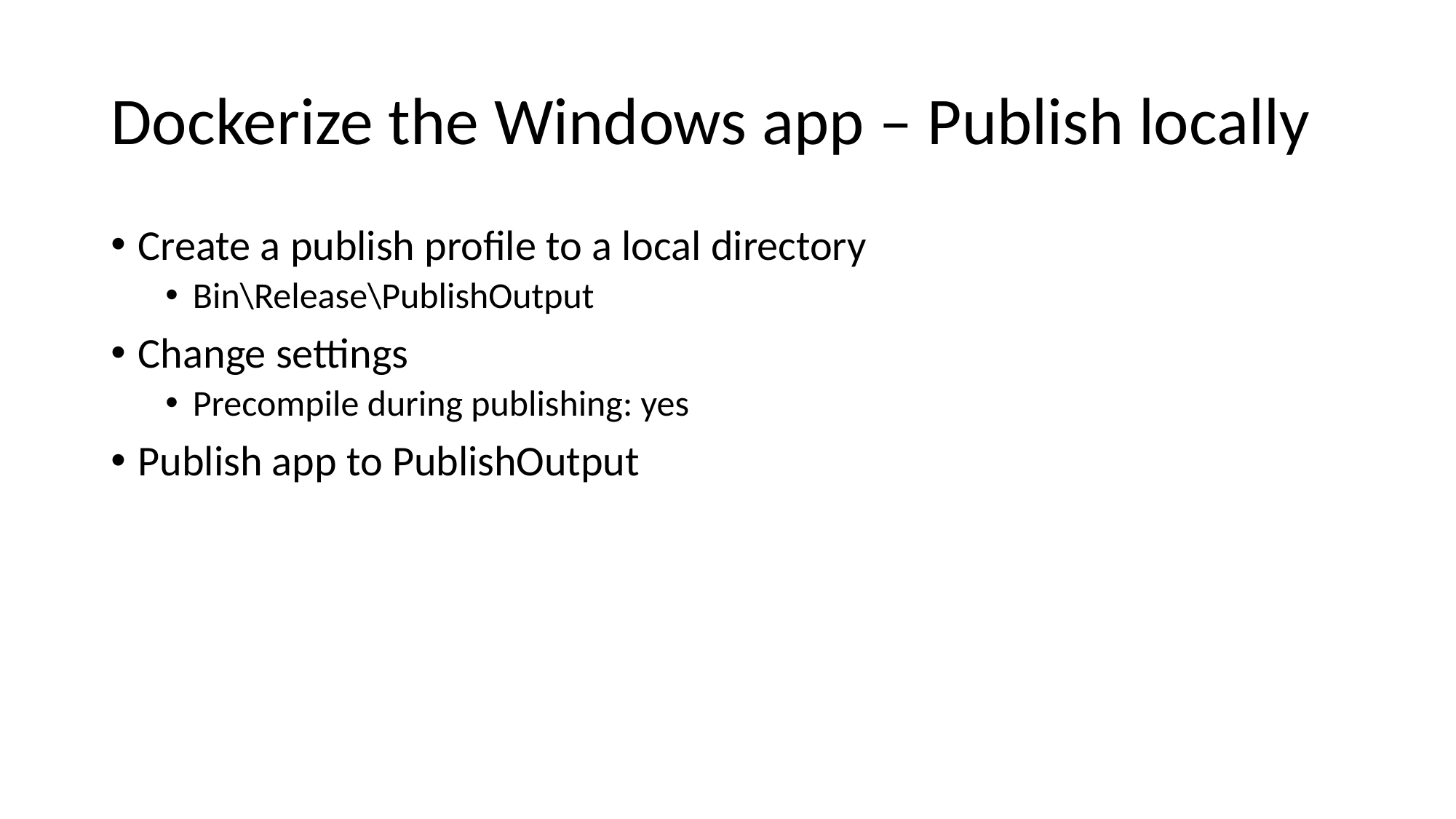

# Dockerize the Windows app – Publish locally
Create a publish profile to a local directory
Bin\Release\PublishOutput
Change settings
Precompile during publishing: yes
Publish app to PublishOutput